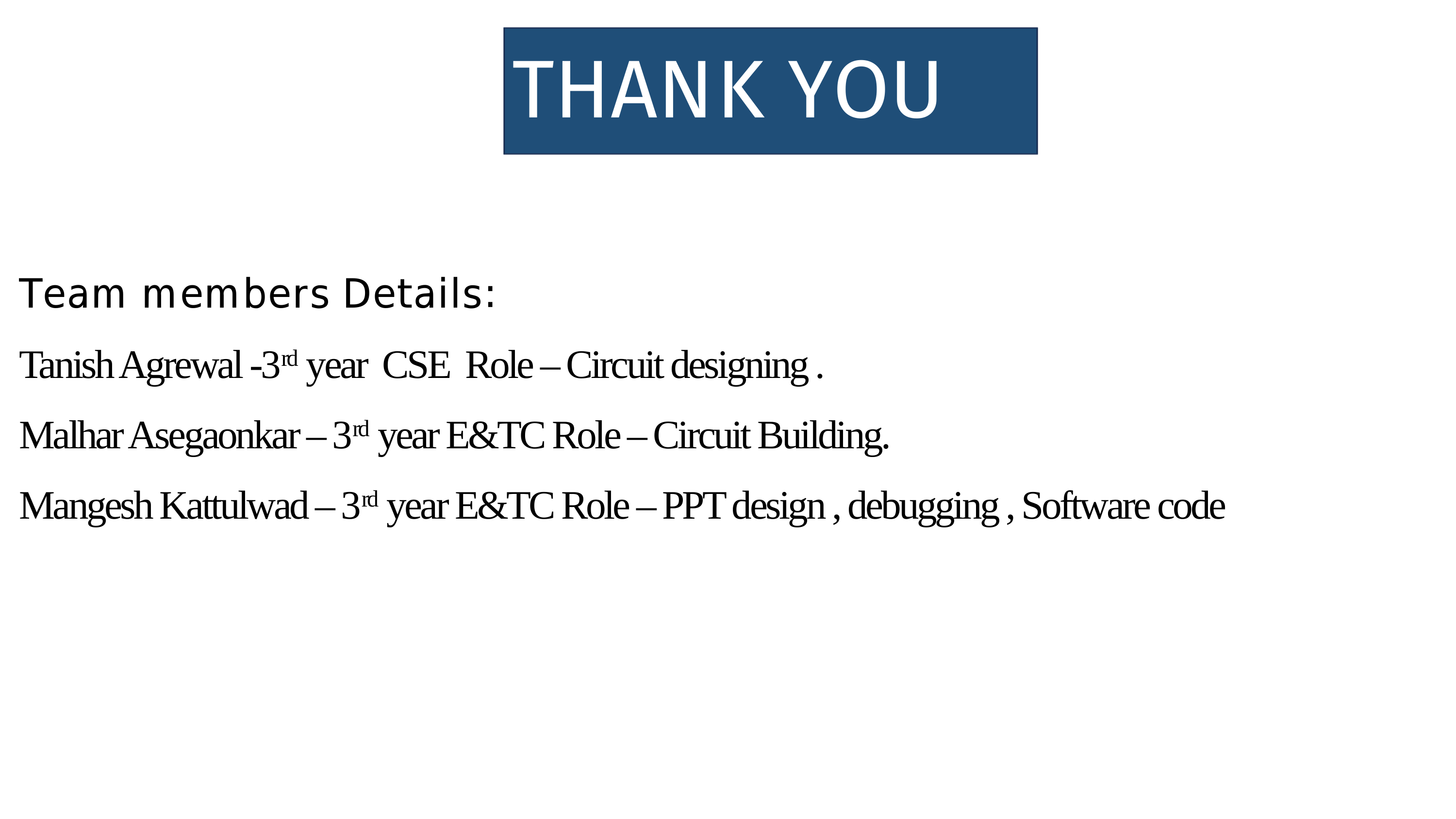

# THANK YOU

Team members Details:
Tanish Agrewal -3rd year  CSE  Role – Circuit designing .
Malhar Asegaonkar – 3rd year E&TC Role – Circuit Building.
Mangesh Kattulwad – 3rd year E&TC Role – PPT design , debugging , Software code